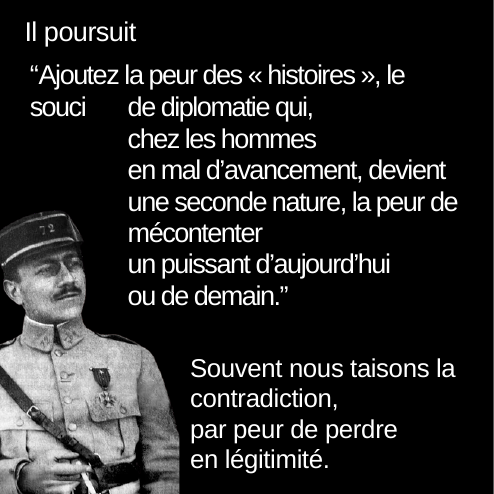

Il poursuit
“Ajoutez la peur des « histoires », le souci
de diplomatie qui,
chez les hommes
en mal d’avancement, devient une seconde nature, la peur de mécontenter
un puissant d’aujourd’hui
ou de demain.”

Souvent nous taisons la contradiction,
par peur de perdre
en légitimité.